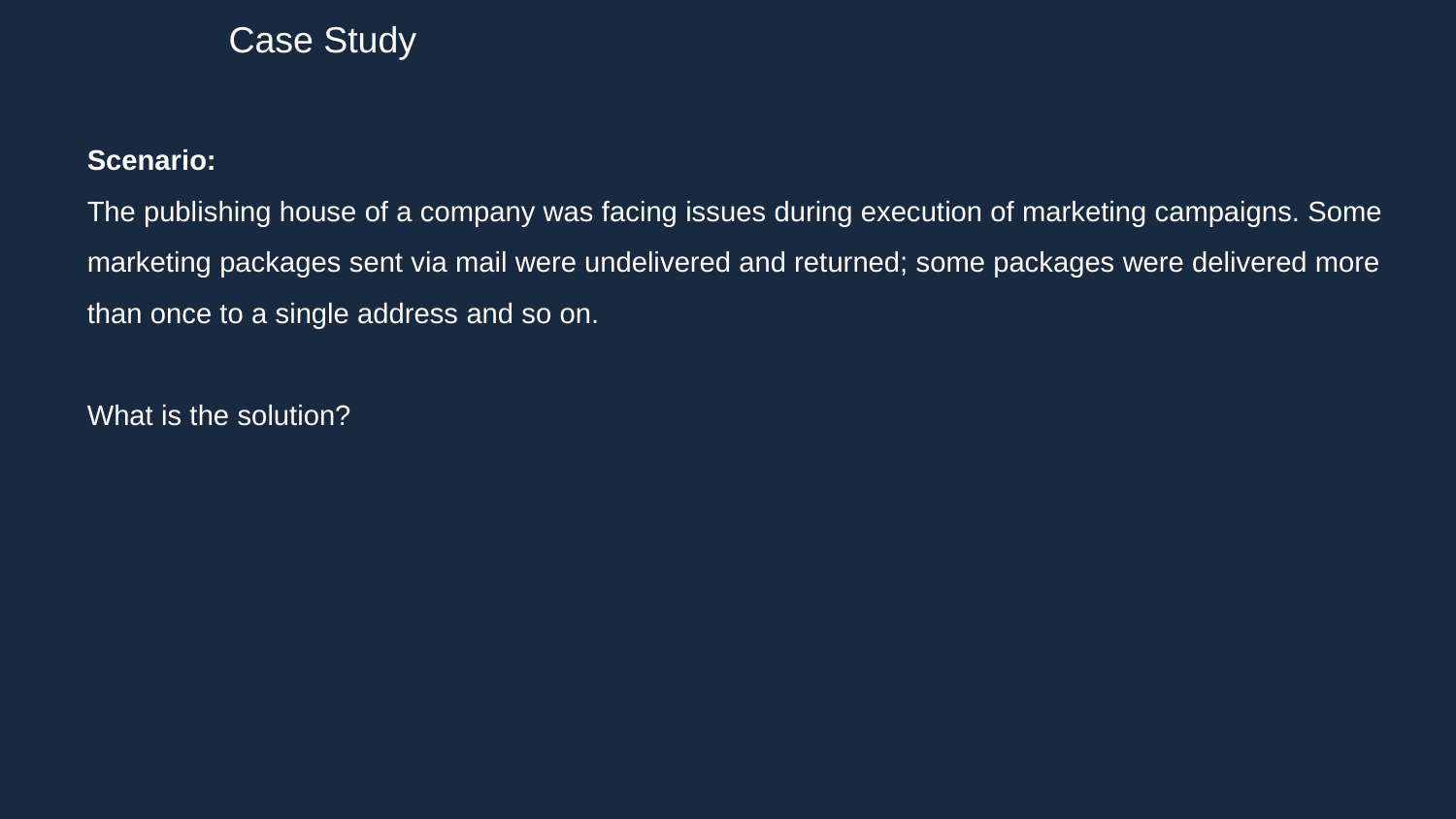

Case Study
Scenario:
The publishing house of a company was facing issues during execution of marketing campaigns. Some marketing packages sent via mail were undelivered and returned; some packages were delivered more than once to a single address and so on.

What is the solution?